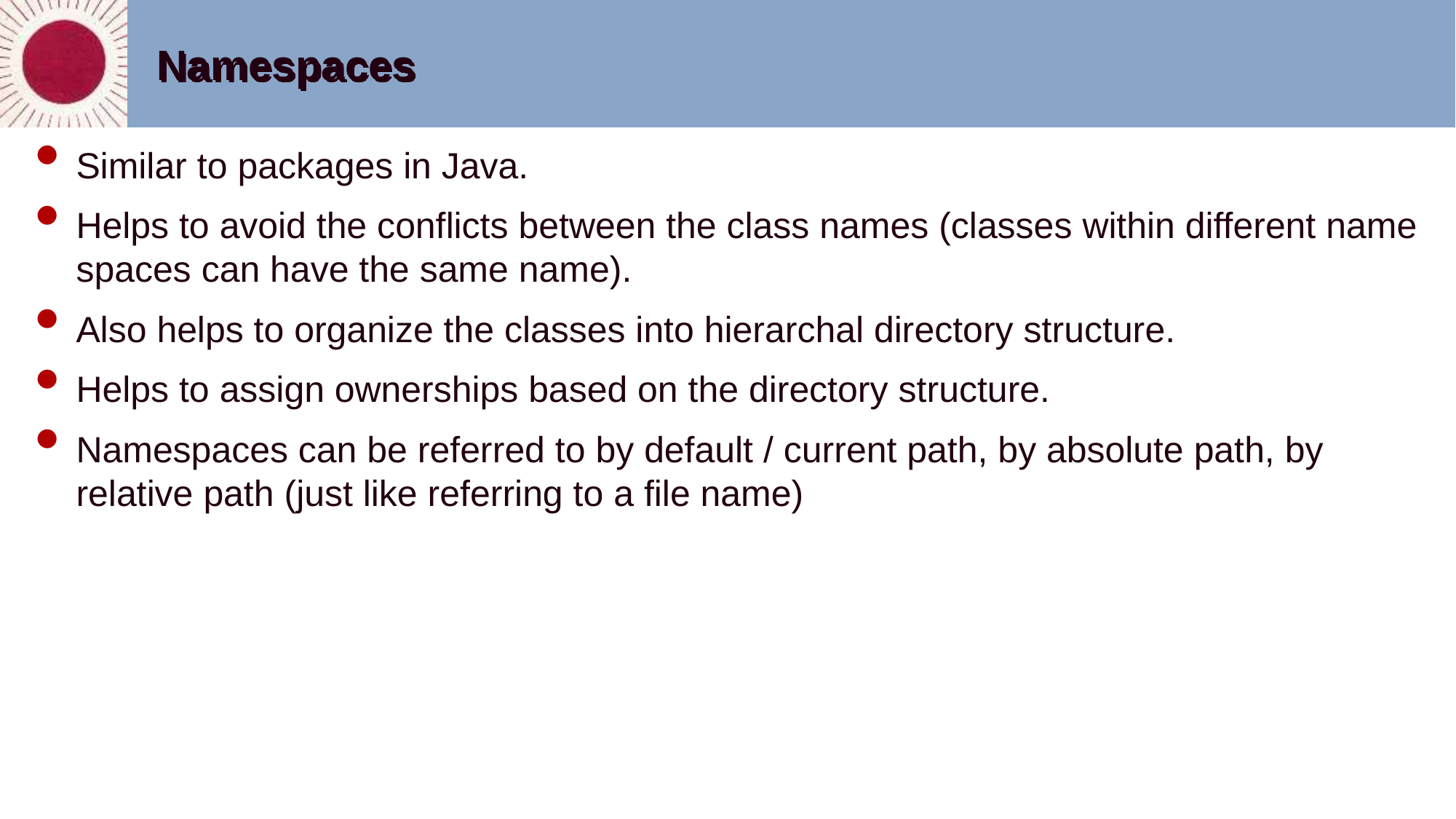

# Namespaces
Similar to packages in Java.
Helps to avoid the conflicts between the class names (classes within different name spaces can have the same name).
Also helps to organize the classes into hierarchal directory structure.
Helps to assign ownerships based on the directory structure.
Namespaces can be referred to by default / current path, by absolute path, by relative path (just like referring to a file name)